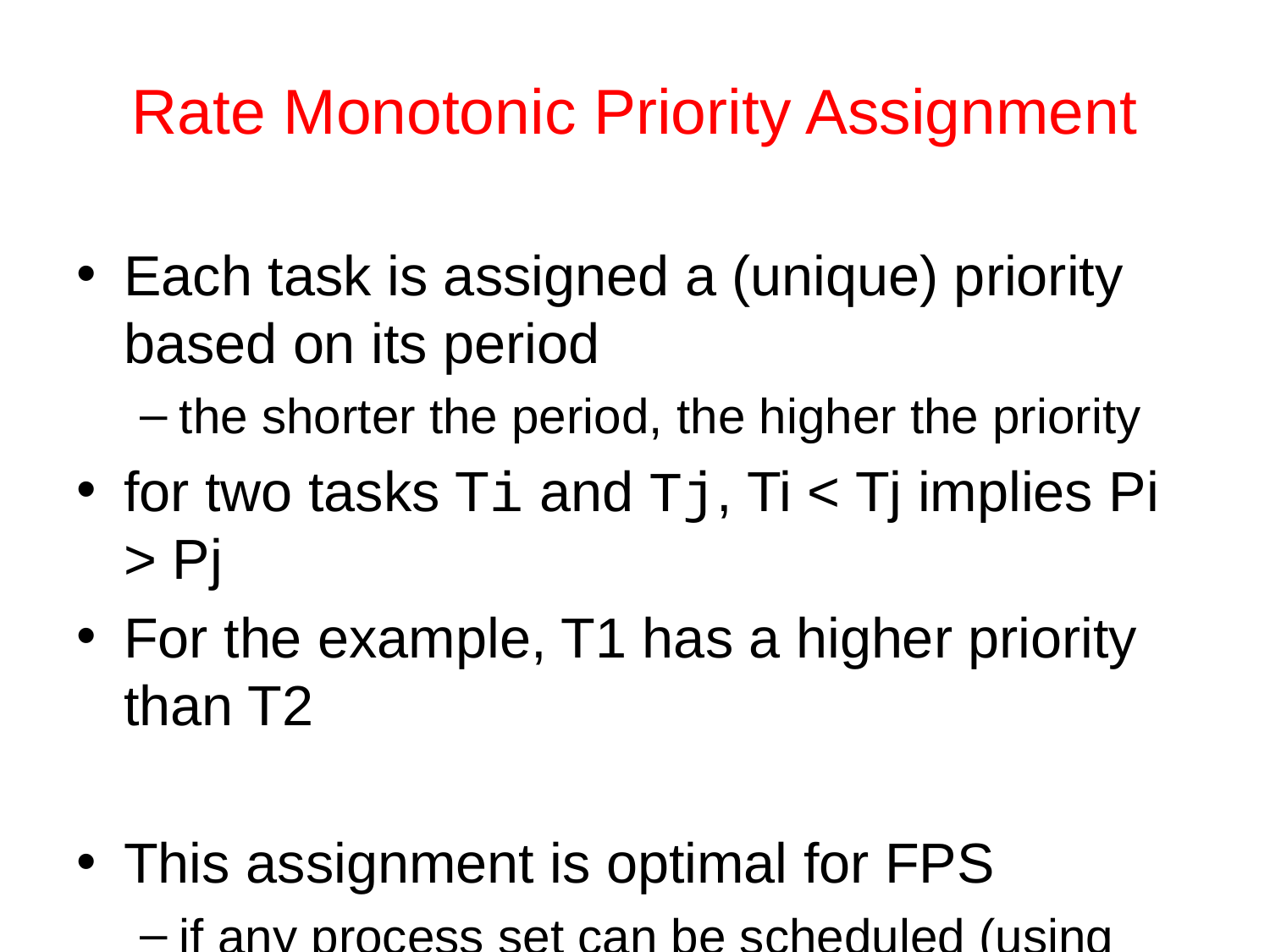

# Rate Monotonic Priority Assignment
Each task is assigned a (unique) priority based on its period
the shorter the period, the higher the priority
for two tasks Ti and Tj, Ti < Tj implies Pi > Pj
For the example, T1 has a higher priority than T2

This assignment is optimal for FPS
if any process set can be scheduled (using pre-emptive priority-based scheduling) with a fixed-priority assignment scheme, then the given process set can also be scheduled with a rate monotonic assignment scheme